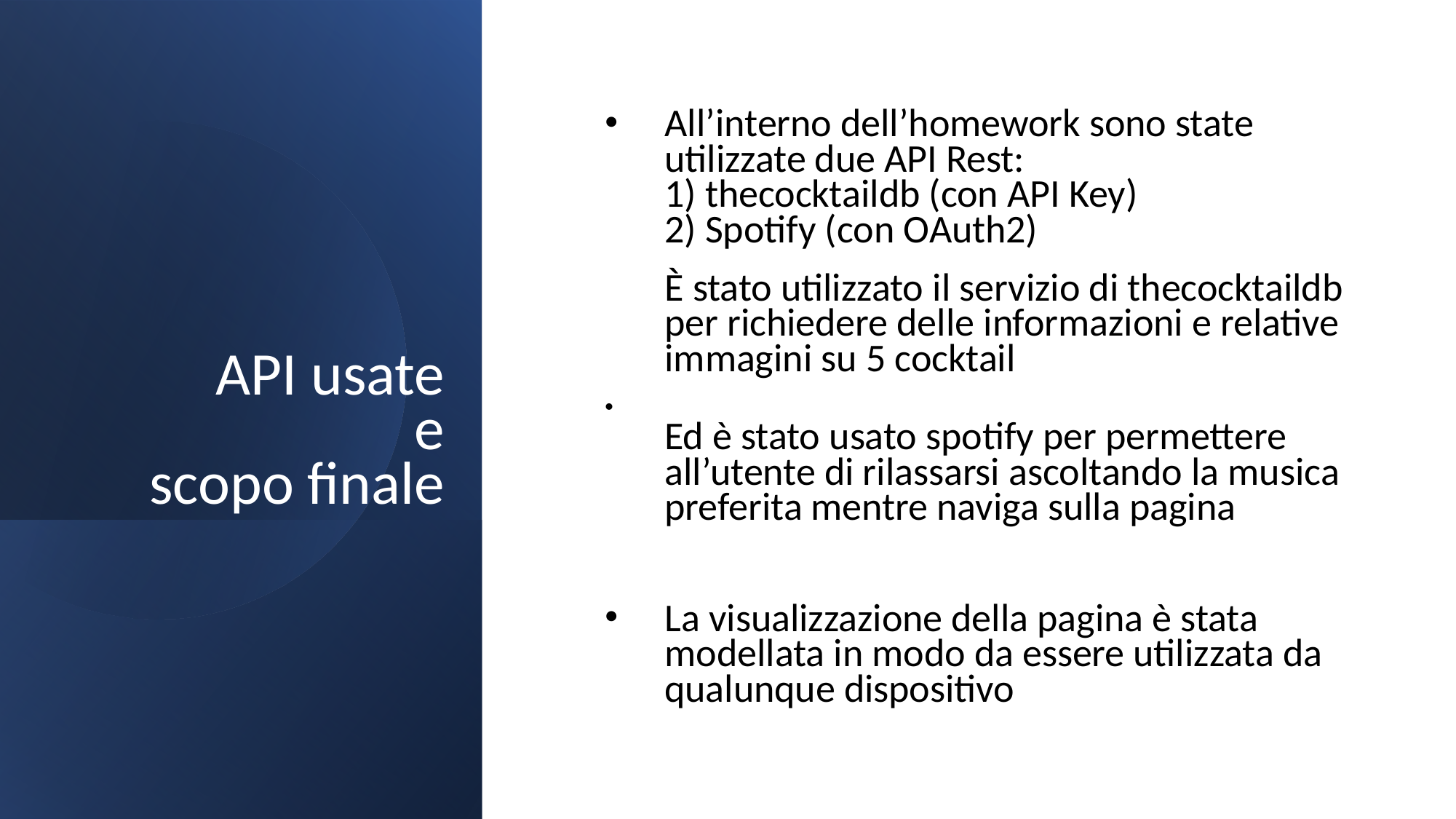

All’interno dell’homework sono state utilizzate due API Rest:
1) thecocktaildb (con API Key)
2) Spotify (con OAuth2)
È stato utilizzato il servizio di thecocktaildb per richiedere delle informazioni e relative immagini su 5 cocktail
Ed è stato usato spotify per permettere all’utente di rilassarsi ascoltando la musica preferita mentre naviga sulla pagina

La visualizzazione della pagina è stata modellata in modo da essere utilizzata da qualunque dispositivo
API usate
e
scopo finale